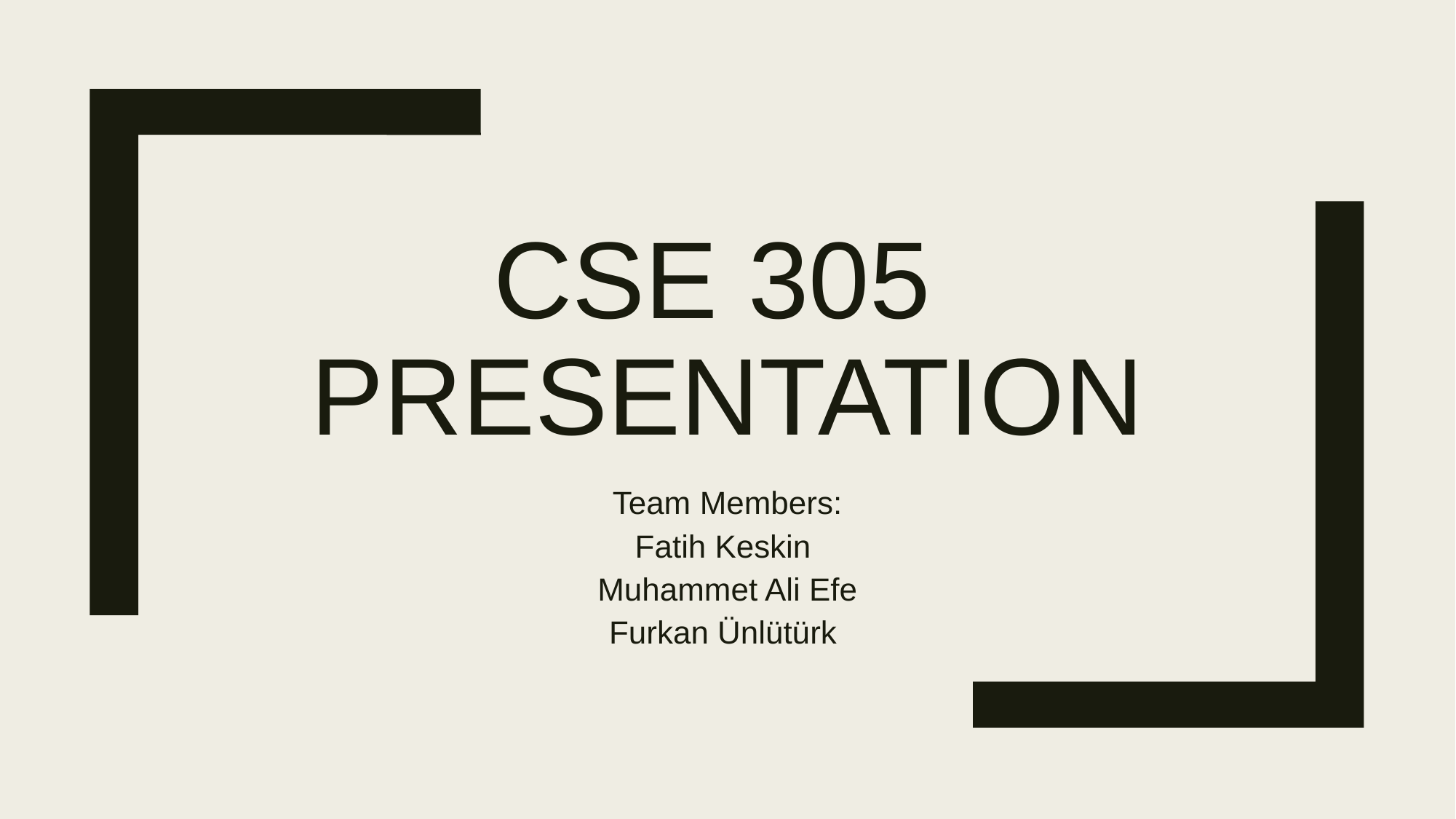

# CSE 305 presentatIon
Team Members:
Fatih Keskin
Muhammet Ali Efe
Furkan Ünlütürk